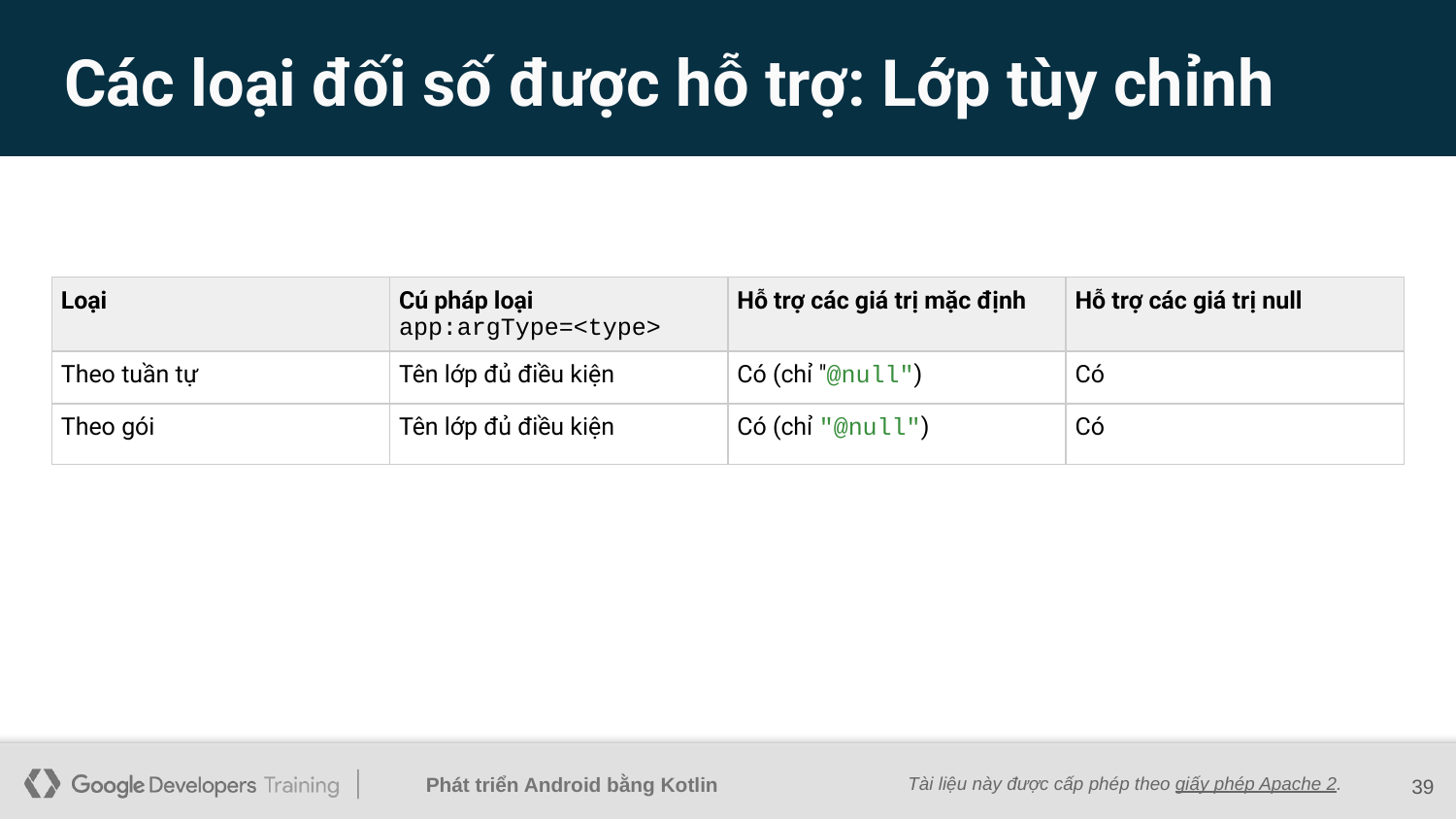

# Các loại đối số được hỗ trợ: Lớp tùy chỉnh
| Loại | Cú pháp loại app:argType=<type> | Hỗ trợ các giá trị mặc định | Hỗ trợ các giá trị null |
| --- | --- | --- | --- |
| Theo tuần tự | Tên lớp đủ điều kiện | Có (chỉ "@null") | Có |
| Theo gói | Tên lớp đủ điều kiện | Có (chỉ "@null") | Có |
39